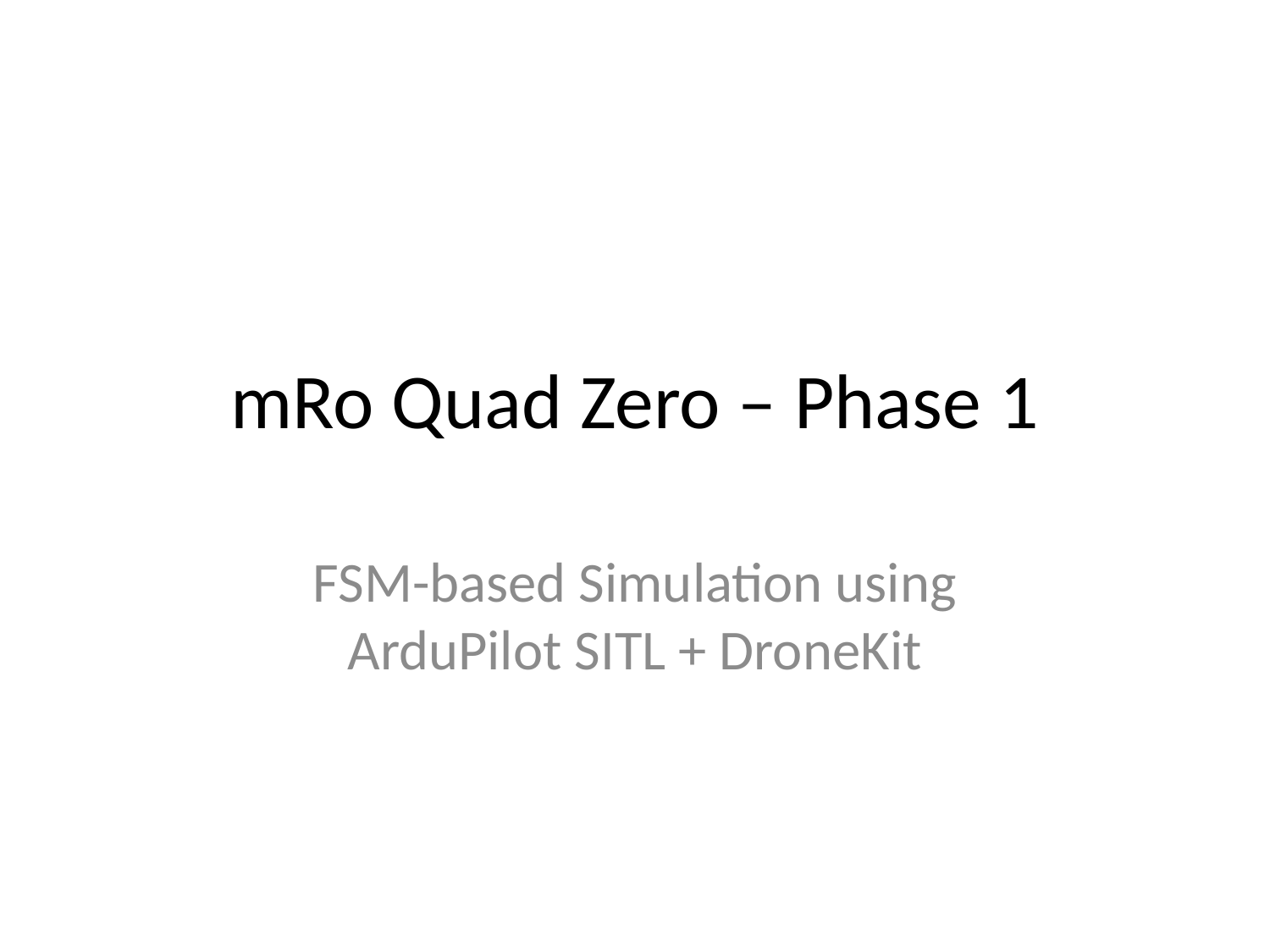

# mRo Quad Zero – Phase 1
FSM-based Simulation using ArduPilot SITL + DroneKit